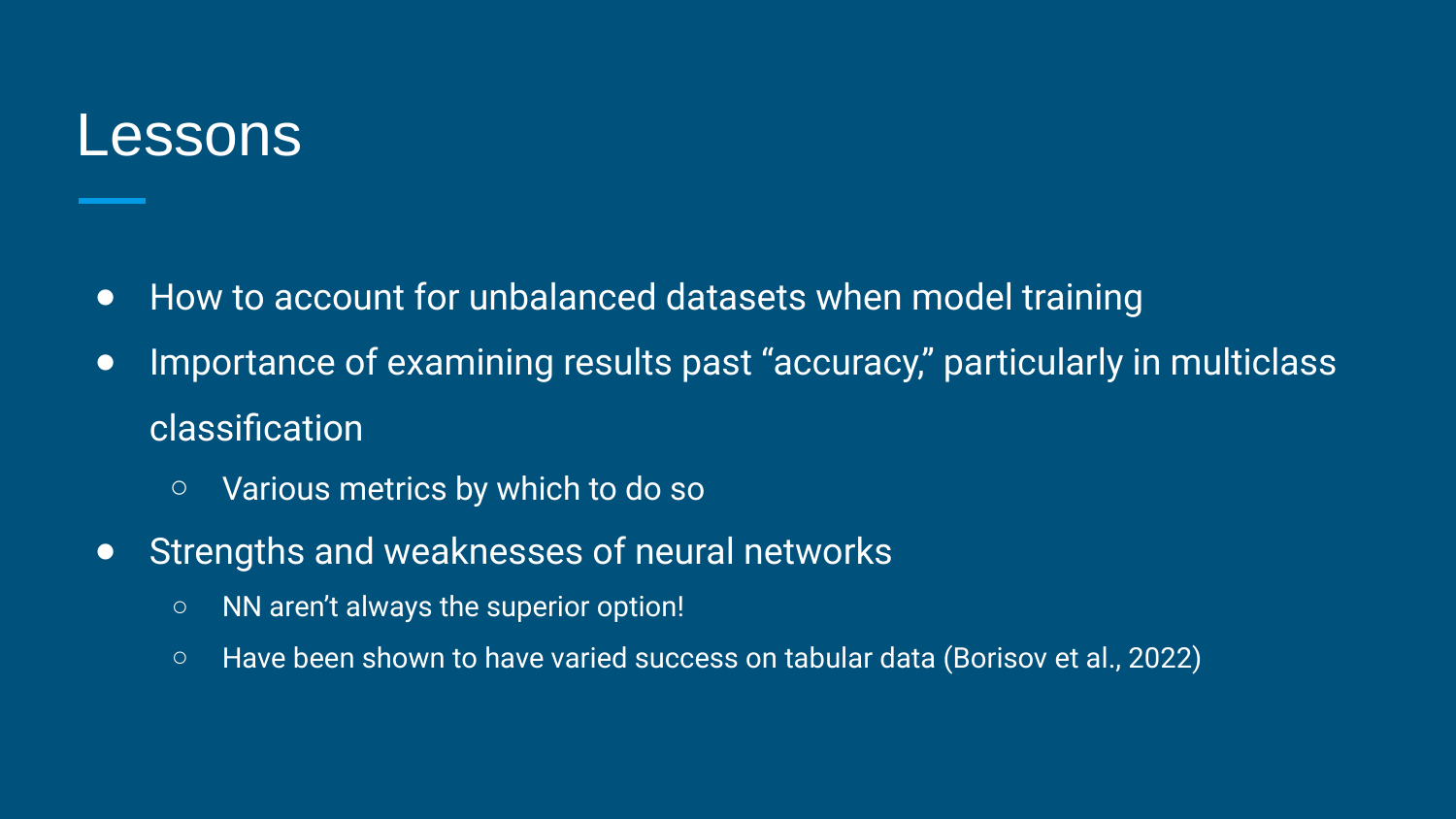

# Lessons
How to account for unbalanced datasets when model training
Importance of examining results past “accuracy,” particularly in multiclass classification
Various metrics by which to do so
Strengths and weaknesses of neural networks
NN aren’t always the superior option!
Have been shown to have varied success on tabular data (Borisov et al., 2022)